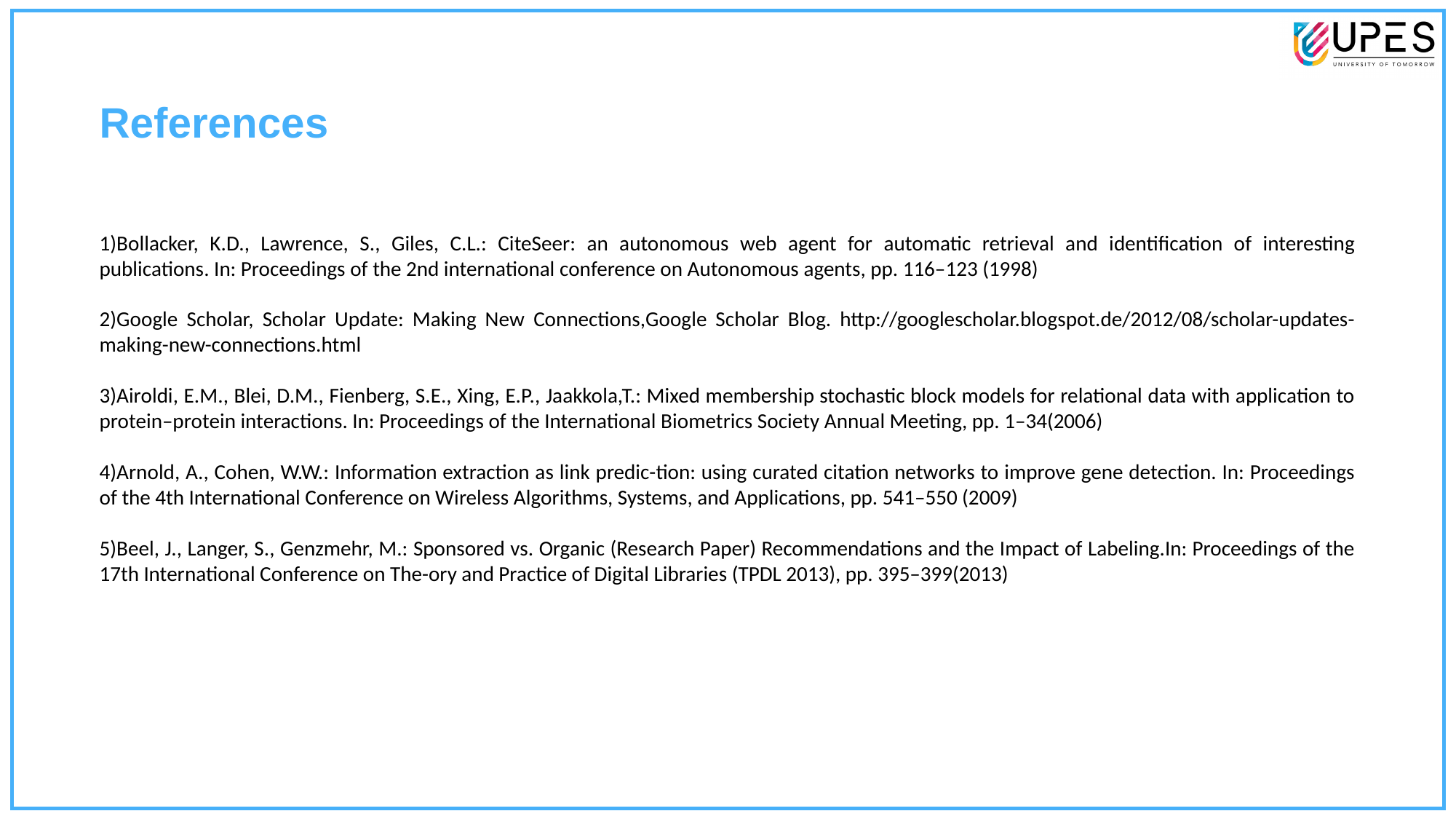

References
1)Bollacker, K.D., Lawrence, S., Giles, C.L.: CiteSeer: an autonomous web agent for automatic retrieval and identification of interesting publications. In: Proceedings of the 2nd international conference on Autonomous agents, pp. 116–123 (1998)

2)Google Scholar, Scholar Update: Making New Connections,Google Scholar Blog. http://googlescholar.blogspot.de/2012/08/scholar-updates-making-new-connections.html

3)Airoldi, E.M., Blei, D.M., Fienberg, S.E., Xing, E.P., Jaakkola,T.: Mixed membership stochastic block models for relational data with application to protein–protein interactions. In: Proceedings of the International Biometrics Society Annual Meeting, pp. 1–34(2006)

4)Arnold, A., Cohen, W.W.: Information extraction as link predic-tion: using curated citation networks to improve gene detection. In: Proceedings of the 4th International Conference on Wireless Algorithms, Systems, and Applications, pp. 541–550 (2009)

5)Beel, J., Langer, S., Genzmehr, M.: Sponsored vs. Organic (Research Paper) Recommendations and the Impact of Labeling.In: Proceedings of the 17th International Conference on The-ory and Practice of Digital Libraries (TPDL 2013), pp. 395–399(2013)